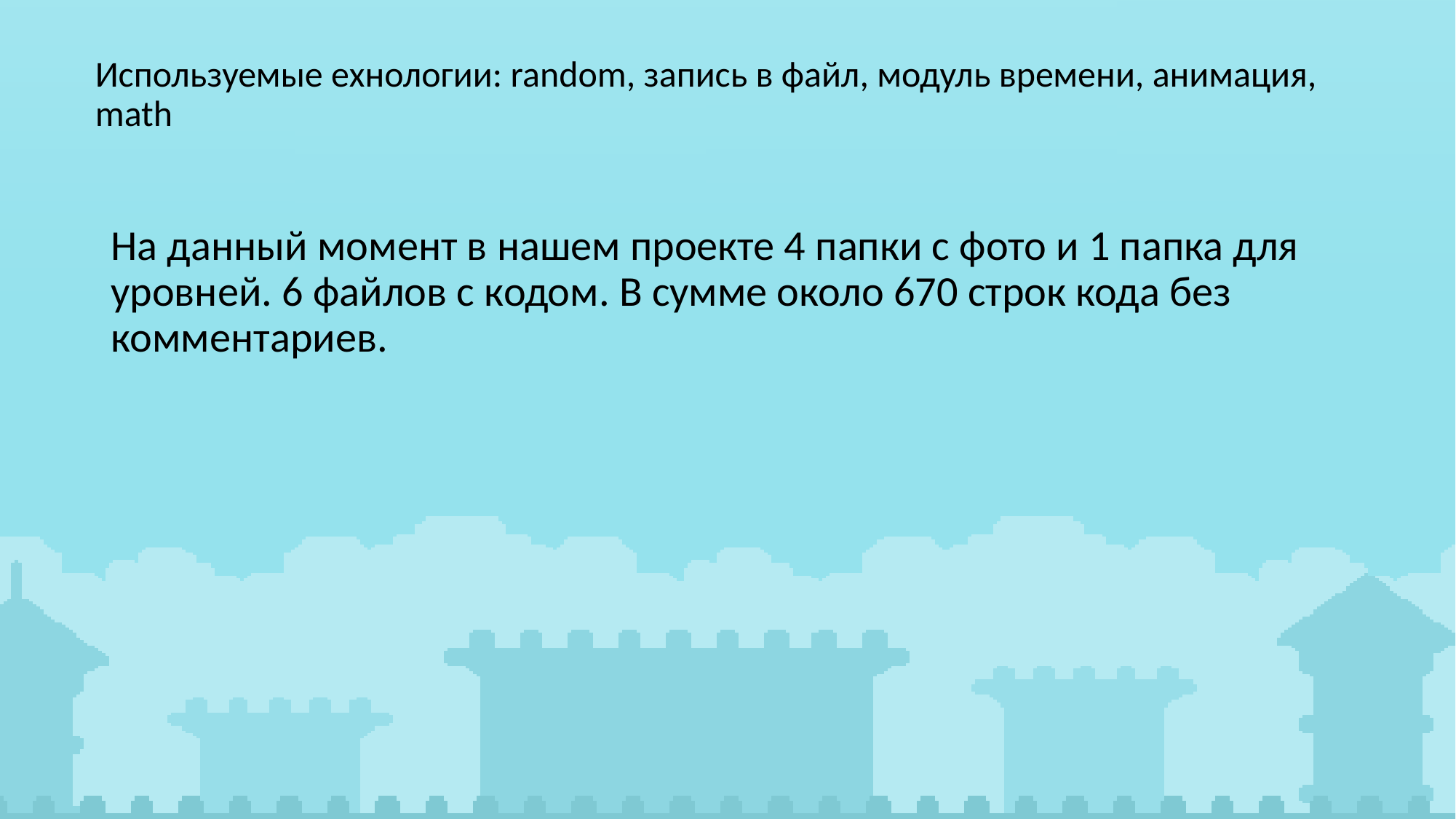

# Используемые ехнологии: random, запись в файл, модуль времени, анимация, math
На данный момент в нашем проекте 4 папки с фото и 1 папка для уровней. 6 файлов с кодом. В сумме около 670 строк кода без комментариев.